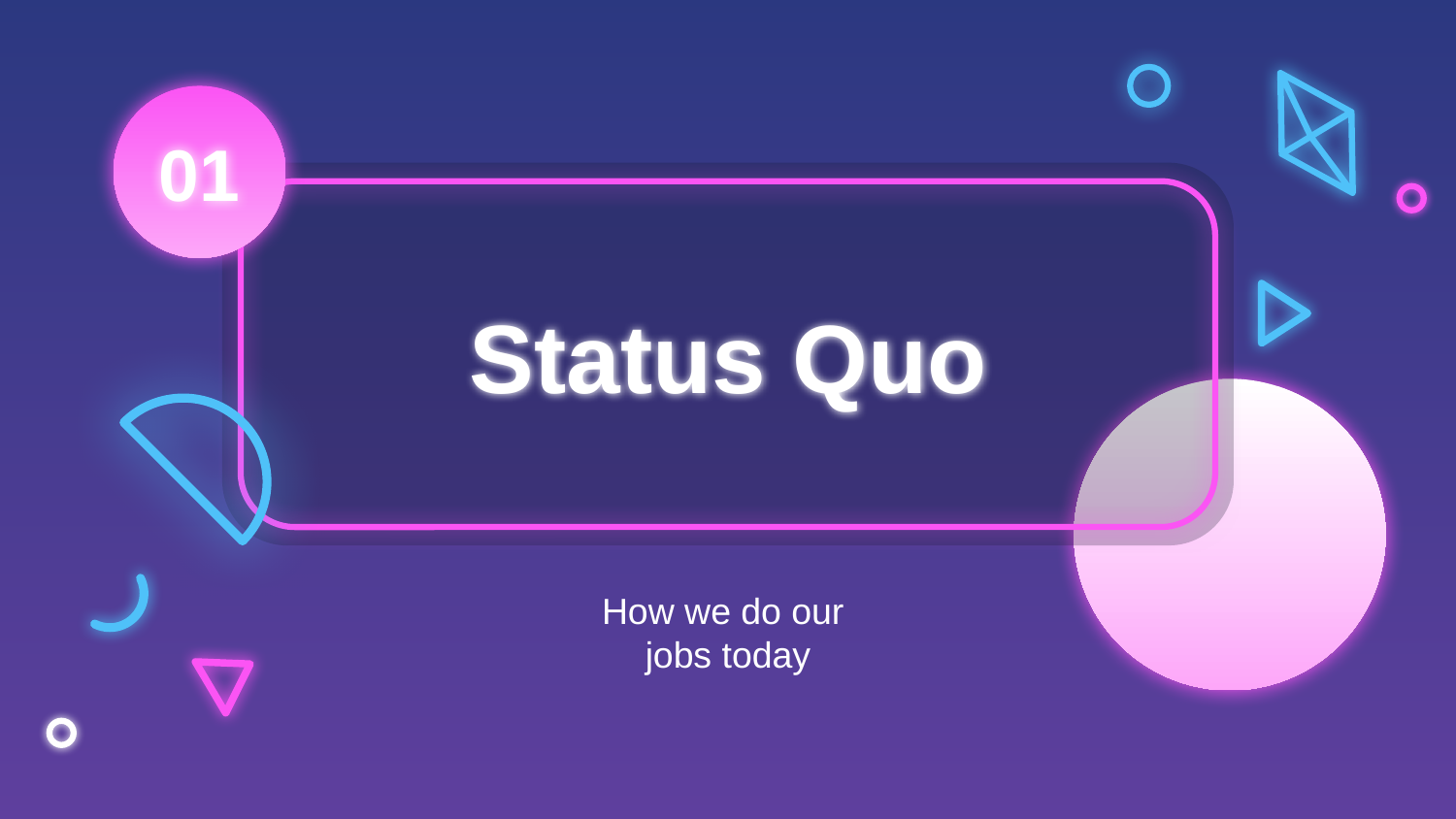

01

# Status Quo

How we do our
jobs today